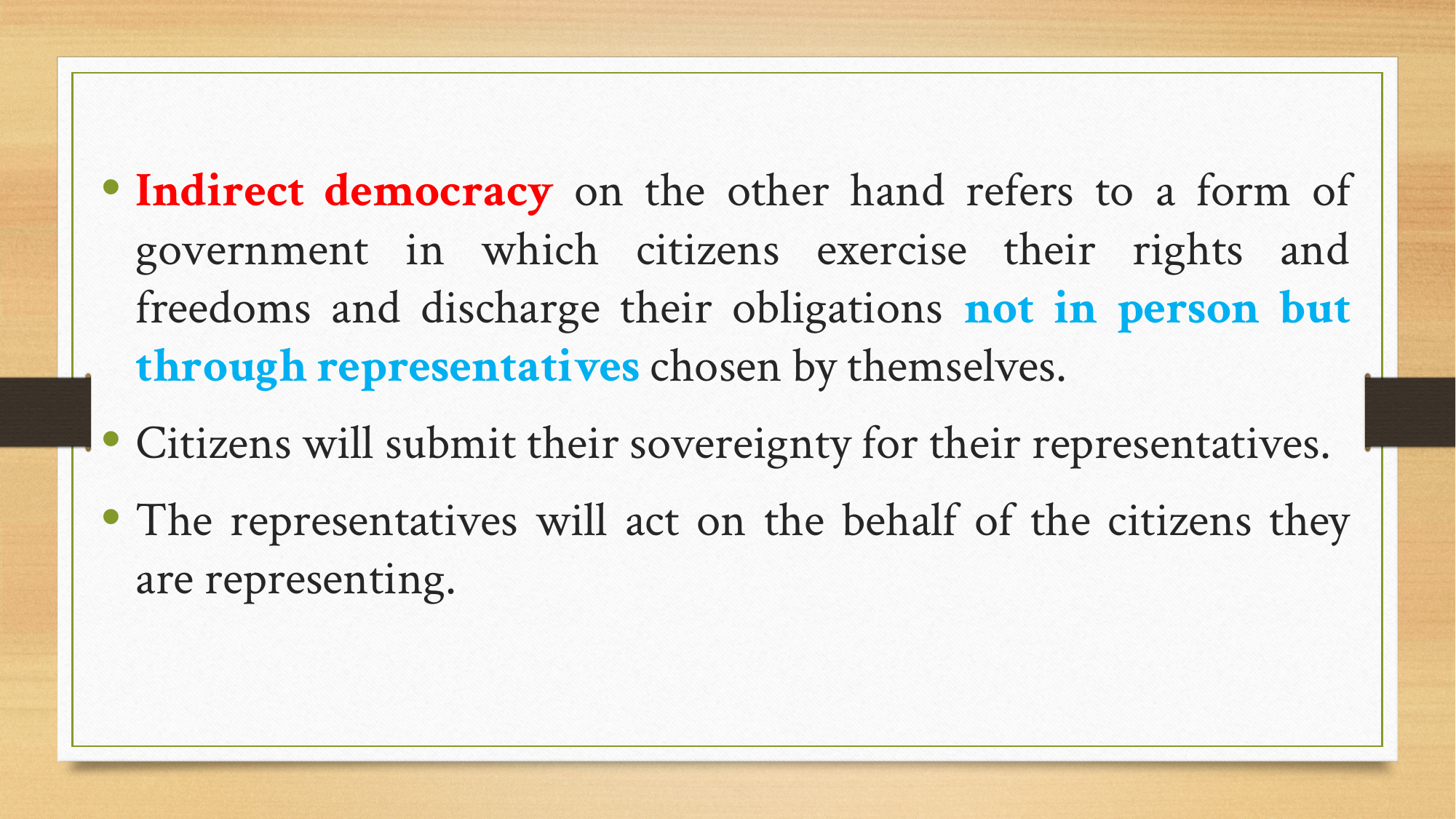

Indirect democracy on the other hand refers to a form of government in which citizens exercise their rights and freedoms and discharge their obligations not in person but through representatives chosen by themselves.
Citizens will submit their sovereignty for their representatives.
The representatives will act on the behalf of the citizens they are representing.